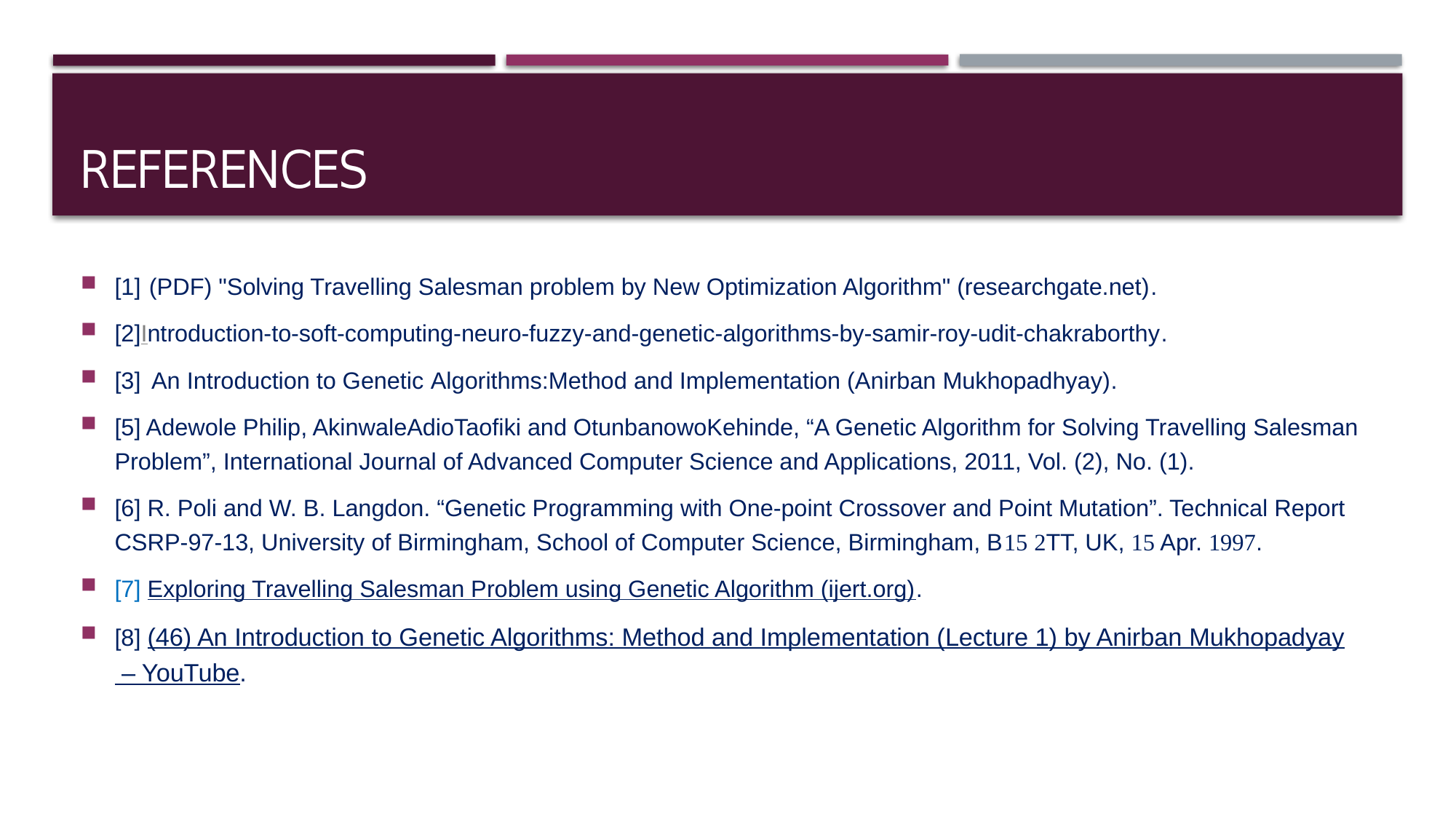

# References
[1]  (PDF) "Solving Travelling Salesman problem by New Optimization Algorithm" (researchgate.net).
[2]Introduction-to-soft-computing-neuro-fuzzy-and-genetic-algorithms-by-samir-roy-udit-chakraborthy.
[3]  An Introduction to Genetic Algorithms:Method and Implementation (Anirban Mukhopadhyay).
[5] Adewole Philip, AkinwaleAdioTaofiki and OtunbanowoKehinde, “A Genetic Algorithm for Solving Travelling Salesman Problem”, International Journal of Advanced Computer Science and Applications, 2011, Vol. (2), No. (1).
[6] R. Poli and W. B. Langdon. “Genetic Programming with One-point Crossover and Point Mutation”. Technical Report CSRP-97-13, University of Birmingham, School of Computer Science, Birmingham, B15 2TT, UK, 15 Apr. 1997.
[7] Exploring Travelling Salesman Problem using Genetic Algorithm (ijert.org).
[8] (46) An Introduction to Genetic Algorithms: Method and Implementation (Lecture 1) by Anirban Mukhopadyay – YouTube.